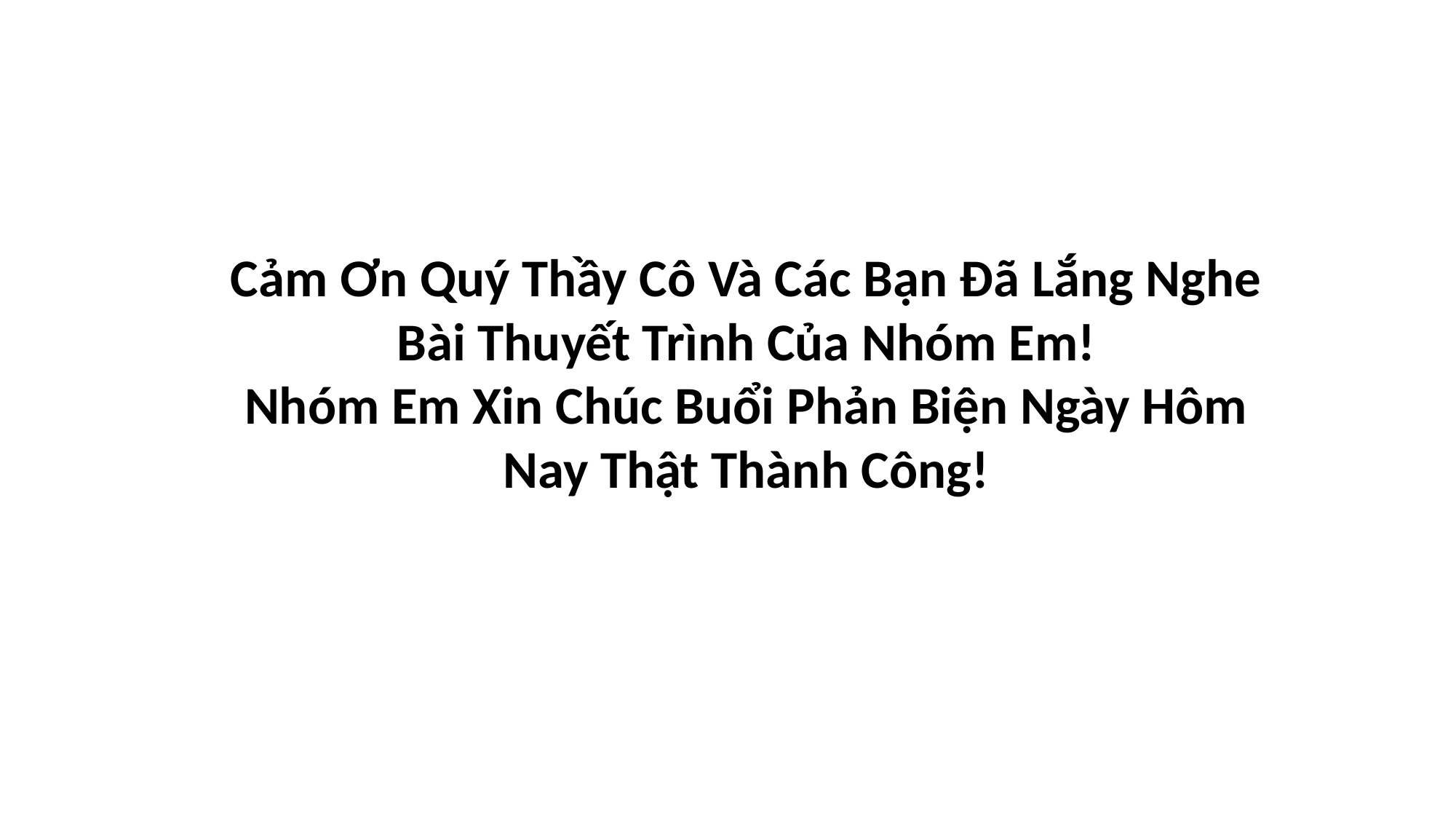

Cảm Ơn Quý Thầy Cô Và Các Bạn Đã Lắng Nghe Bài Thuyết Trình Của Nhóm Em!
Nhóm Em Xin Chúc Buổi Phản Biện Ngày Hôm Nay Thật Thành Công!